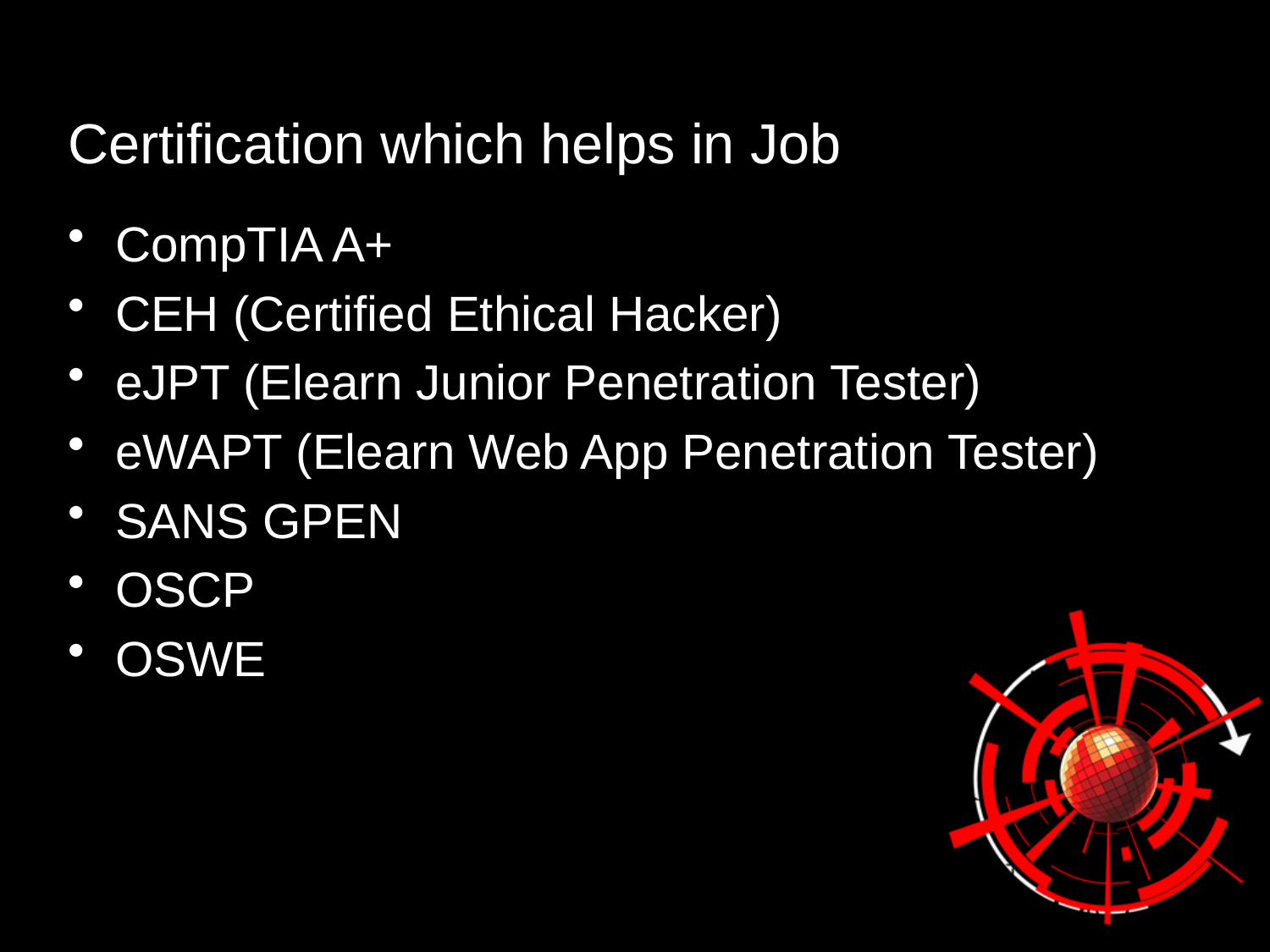

# Certification which helps in Job
CompTIA A+
CEH (Certified Ethical Hacker)
eJPT (Elearn Junior Penetration Tester)
eWAPT (Elearn Web App Penetration Tester)
SANS GPEN
OSCP
OSWE